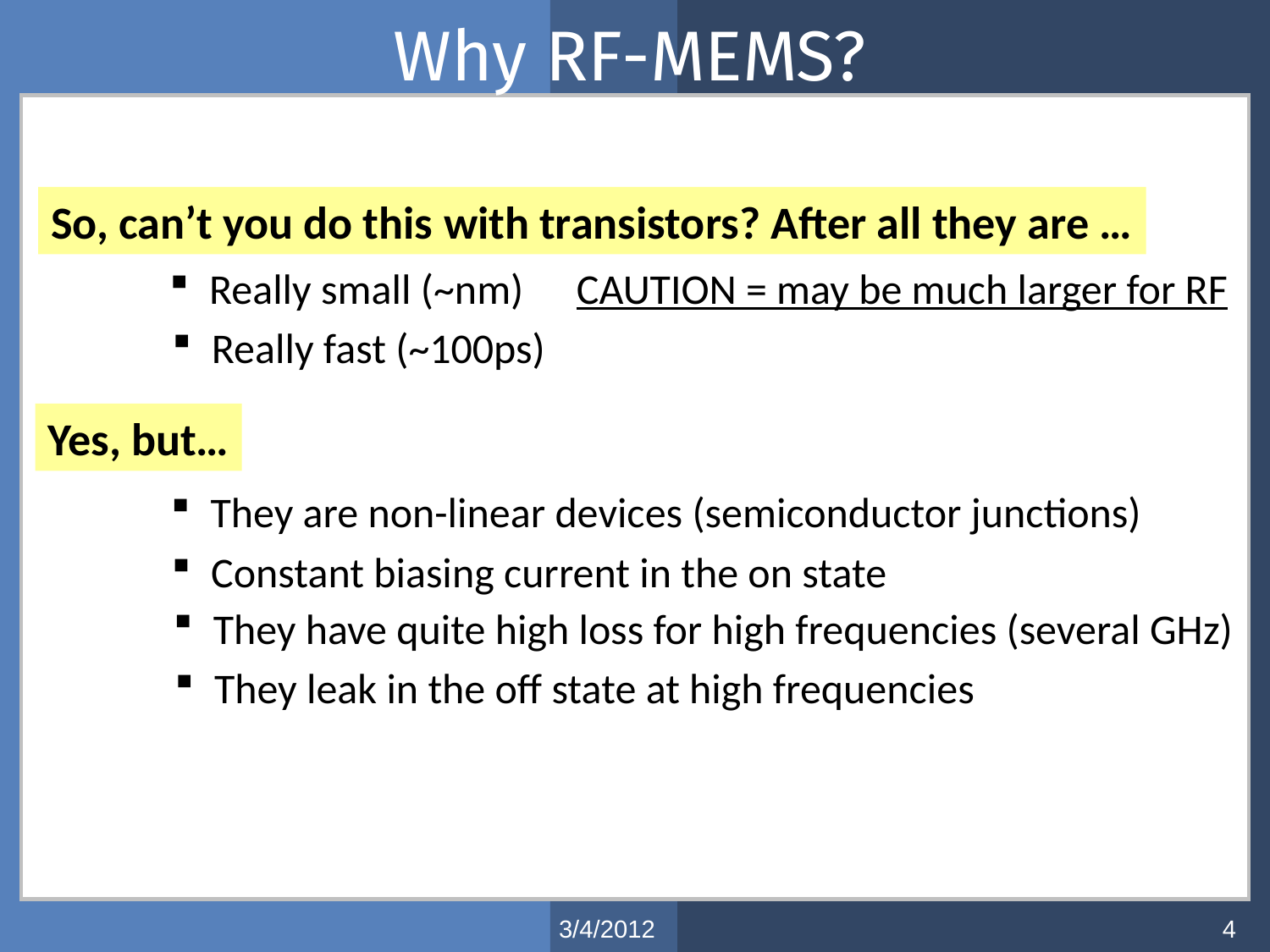

# Why RF-MEMS?
So, can’t you do this with transistors? After all they are …
 Really small (~nm)
CAUTION = may be much larger for RF
 Really fast (~100ps)
Yes, but…
 They are non-linear devices (semiconductor junctions)
 Constant biasing current in the on state
 They have quite high loss for high frequencies (several GHz)
 They leak in the off state at high frequencies
3/4/2012
4